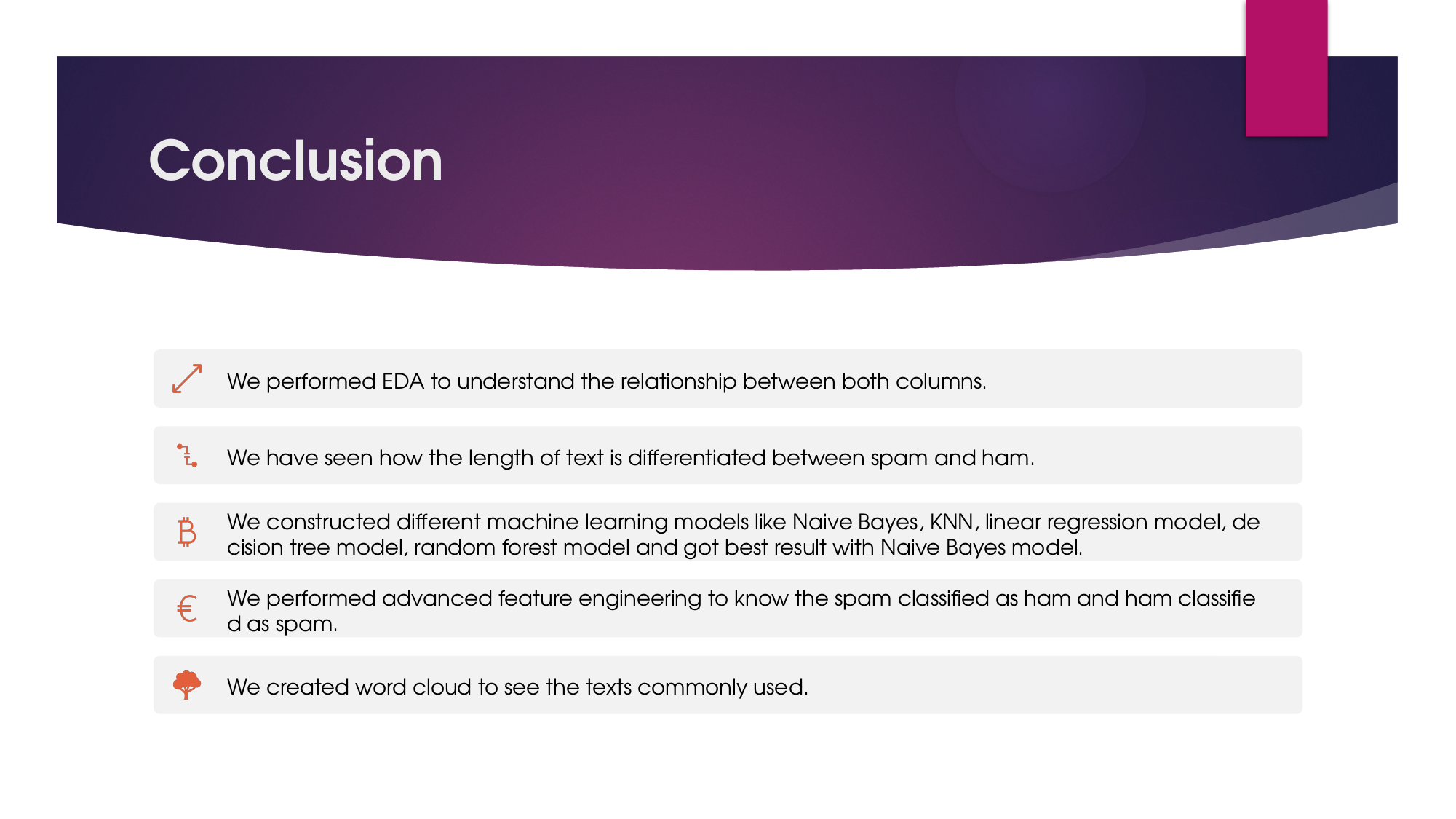

# Conclusion
We performed EDA to understand the relationship between both columns.
We have seen how the length of text is differentiated between spam and ham.
We constructed different machine learning models like Naive Bayes, KNN, linear regression model, decision tree model, random forest model and got best result with Naive Bayes model.
We performed advanced feature engineering to know the spam classified as ham and ham classified as spam.
We created word cloud to see the texts commonly used.